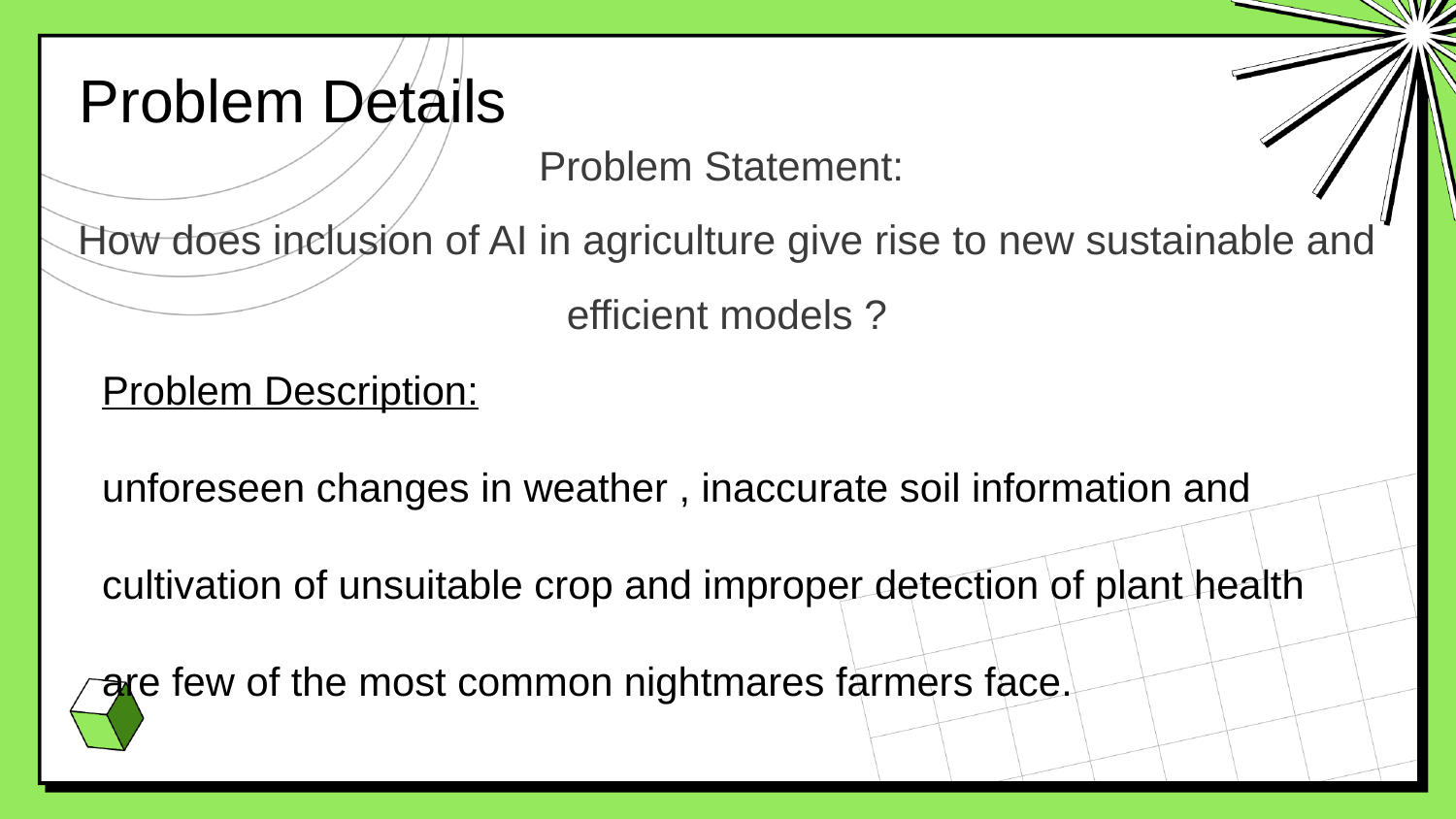

# Problem Details

Problem Statement:
How does inclusion of AI in agriculture give rise to new sustainable and efficient models ?
Problem Description:
unforeseen changes in weather , inaccurate soil information and  cultivation of unsuitable crop and improper detection of plant health are few of the most common nightmares farmers face.